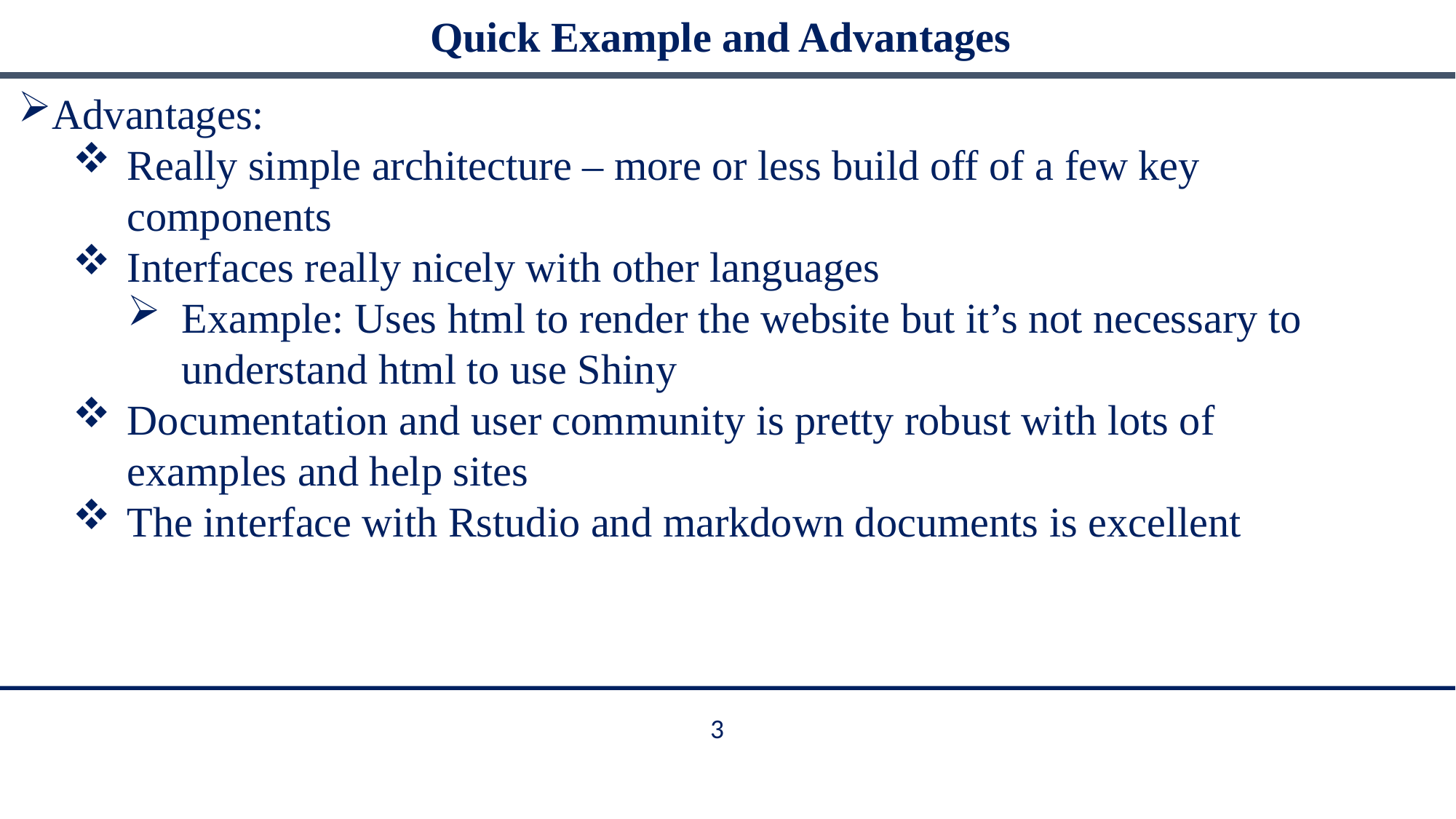

# Quick Example and Advantages
Advantages:
Really simple architecture – more or less build off of a few key components
Interfaces really nicely with other languages
Example: Uses html to render the website but it’s not necessary to understand html to use Shiny
Documentation and user community is pretty robust with lots of examples and help sites
The interface with Rstudio and markdown documents is excellent